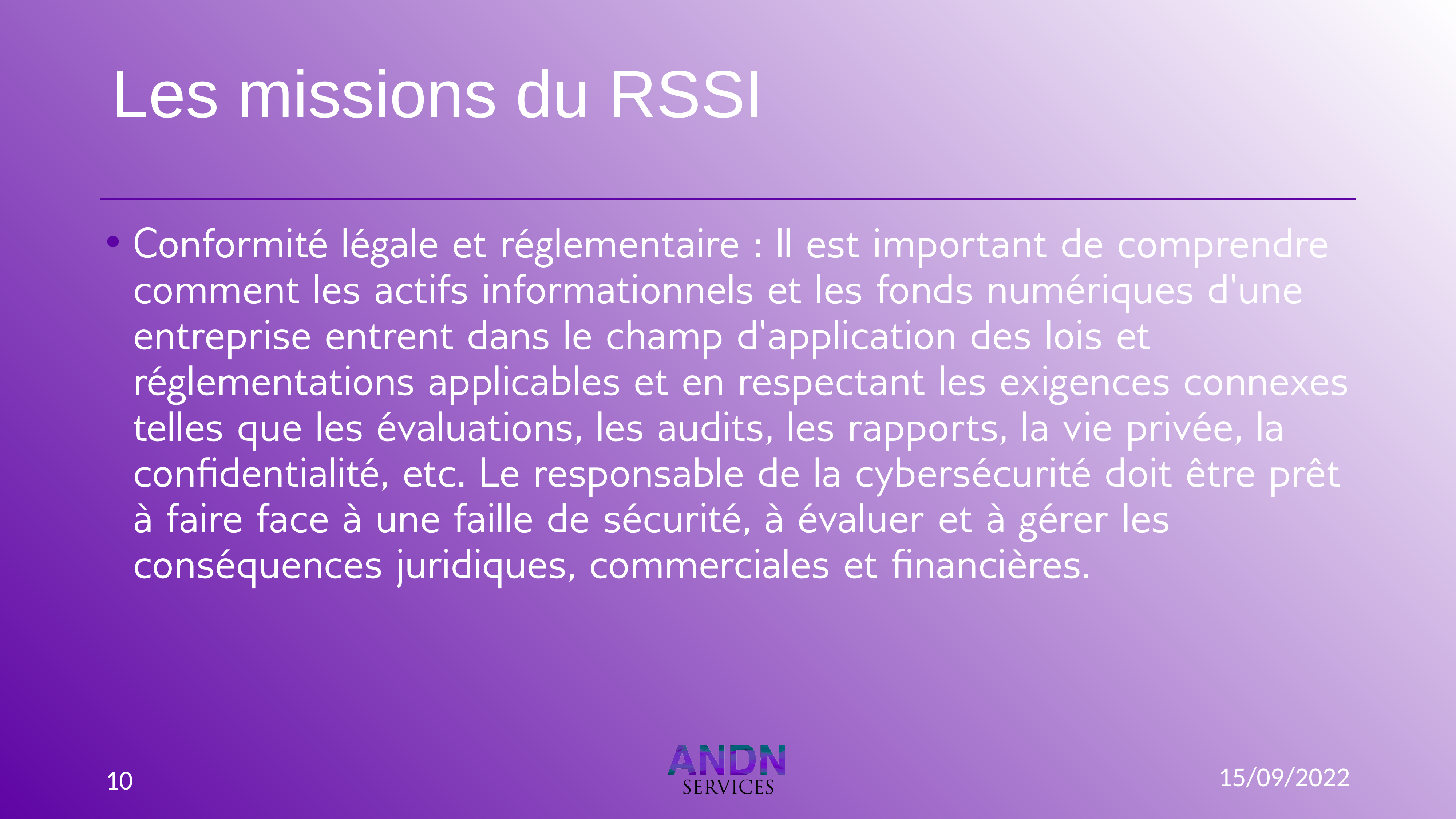

# Les missions du RSSI
Conformité légale et réglementaire : Il est important de comprendre comment les actifs informationnels et les fonds numériques d'une entreprise entrent dans le champ d'application des lois et réglementations applicables et en respectant les exigences connexes telles que les évaluations, les audits, les rapports, la vie privée, la confidentialité, etc. Le responsable de la cybersécurité doit être prêt à faire face à une faille de sécurité, à évaluer et à gérer les conséquences juridiques, commerciales et financières.
15/09/2022
10